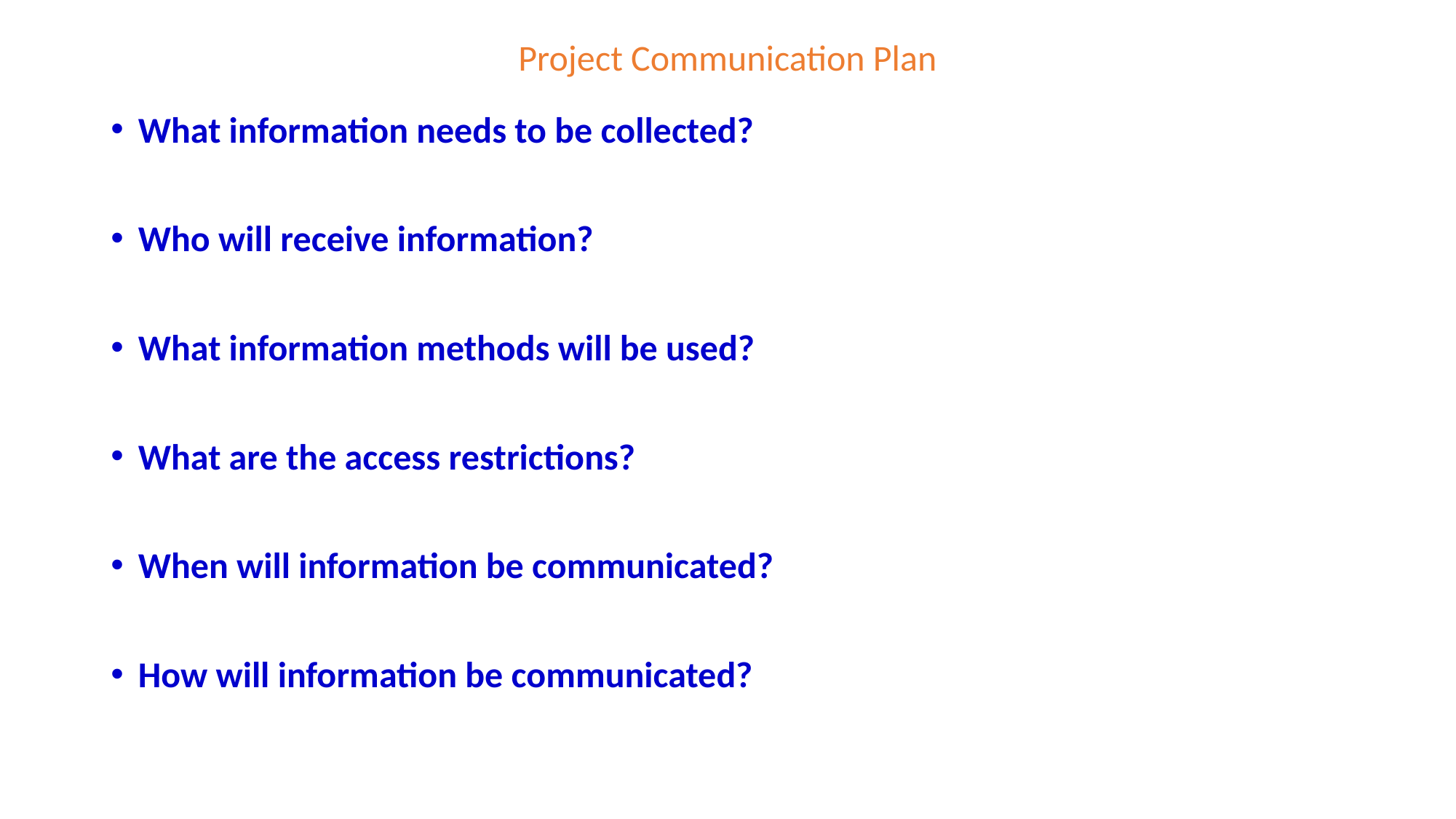

# Project Communication Plan
What information needs to be collected?

Who will receive information?

What information methods will be used?

What are the access restrictions?

When will information be communicated?

How will information be communicated?